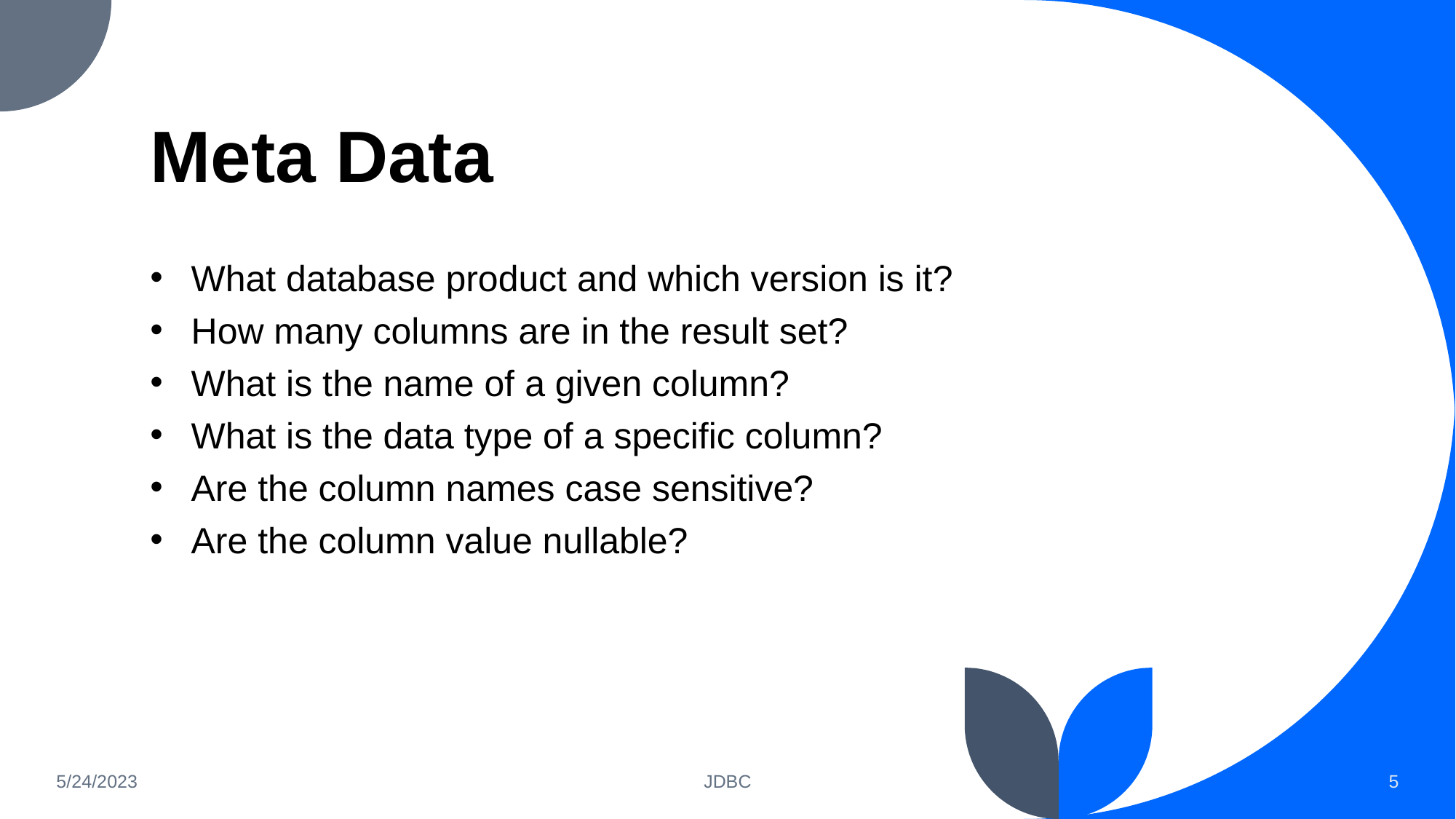

# Meta Data
What database product and which version is it?
How many columns are in the result set?
What is the name of a given column?
What is the data type of a specific column?
Are the column names case sensitive?
Are the column value nullable?
5/24/2023
JDBC
5